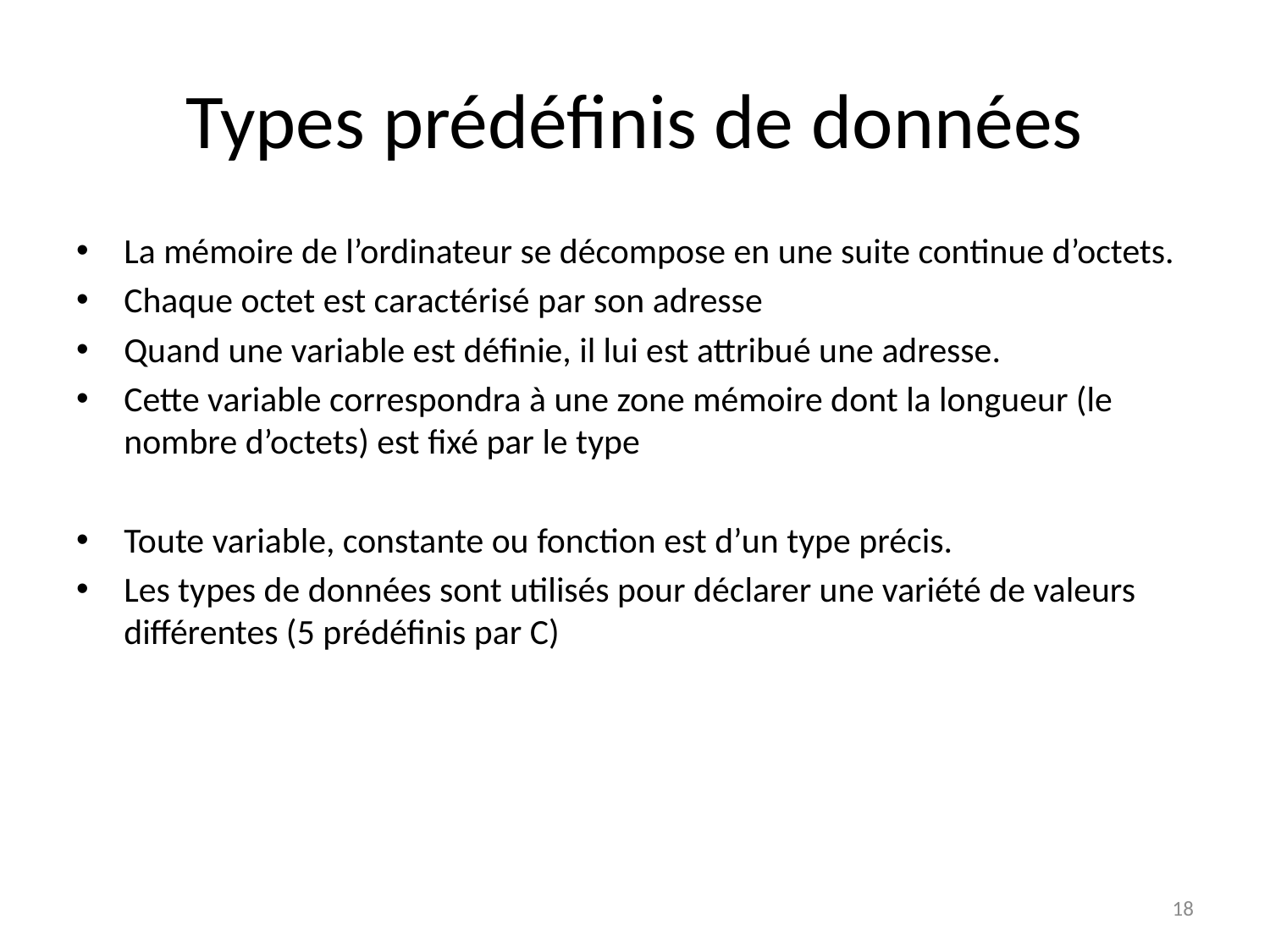

# Types prédéfinis de données
La mémoire de l’ordinateur se décompose en une suite continue d’octets.
Chaque octet est caractérisé par son adresse
Quand une variable est définie, il lui est attribué une adresse.
Cette variable correspondra à une zone mémoire dont la longueur (le nombre d’octets) est fixé par le type

Toute variable, constante ou fonction est d’un type précis.
Les types de données sont utilisés pour déclarer une variété de valeurs différentes (5 prédéfinis par C)

18